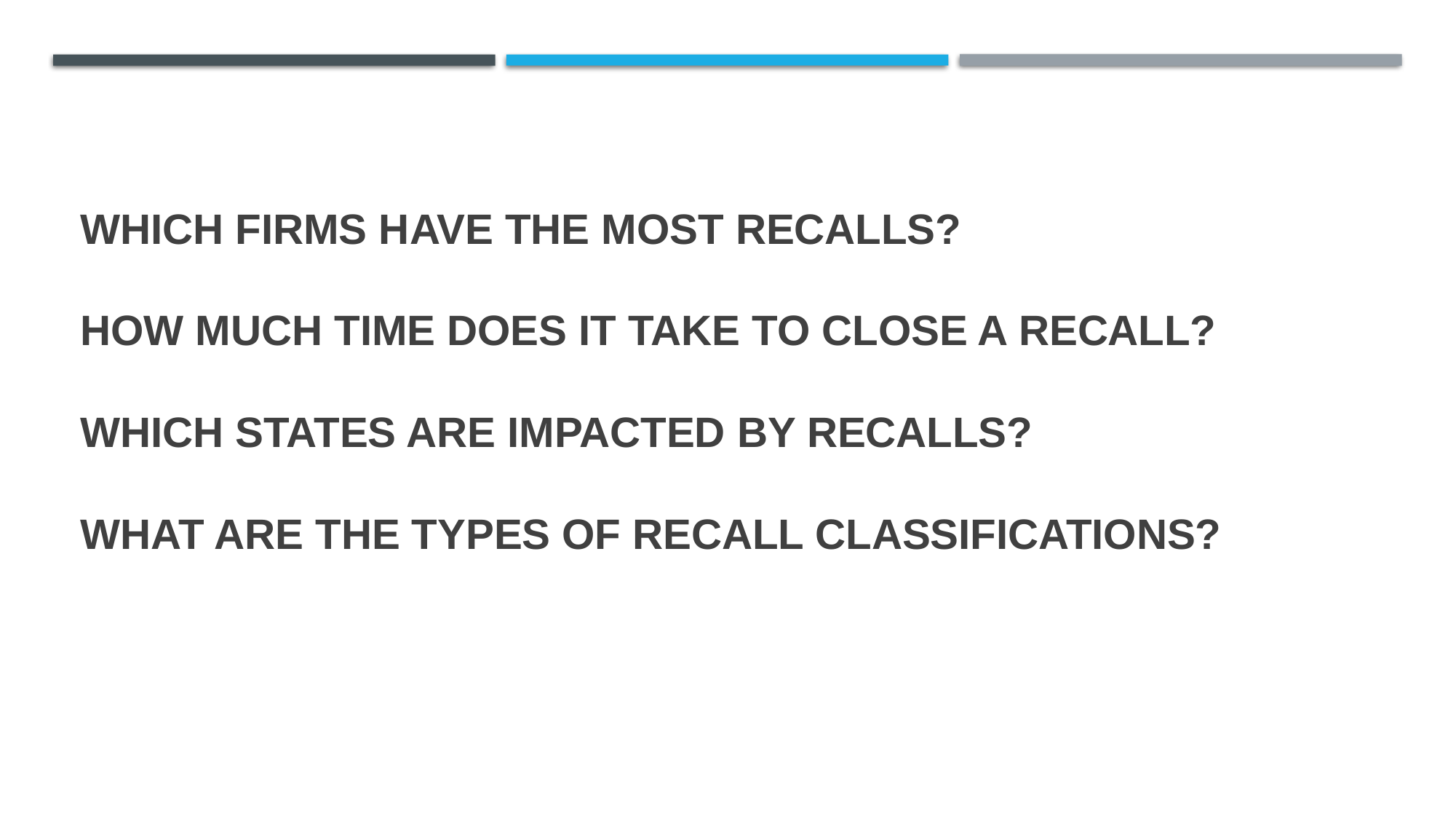

# Which firms have the most recalls? How much Time does it take to close a recall? Which States are impacted by recalls? What are the types of recall classifications?